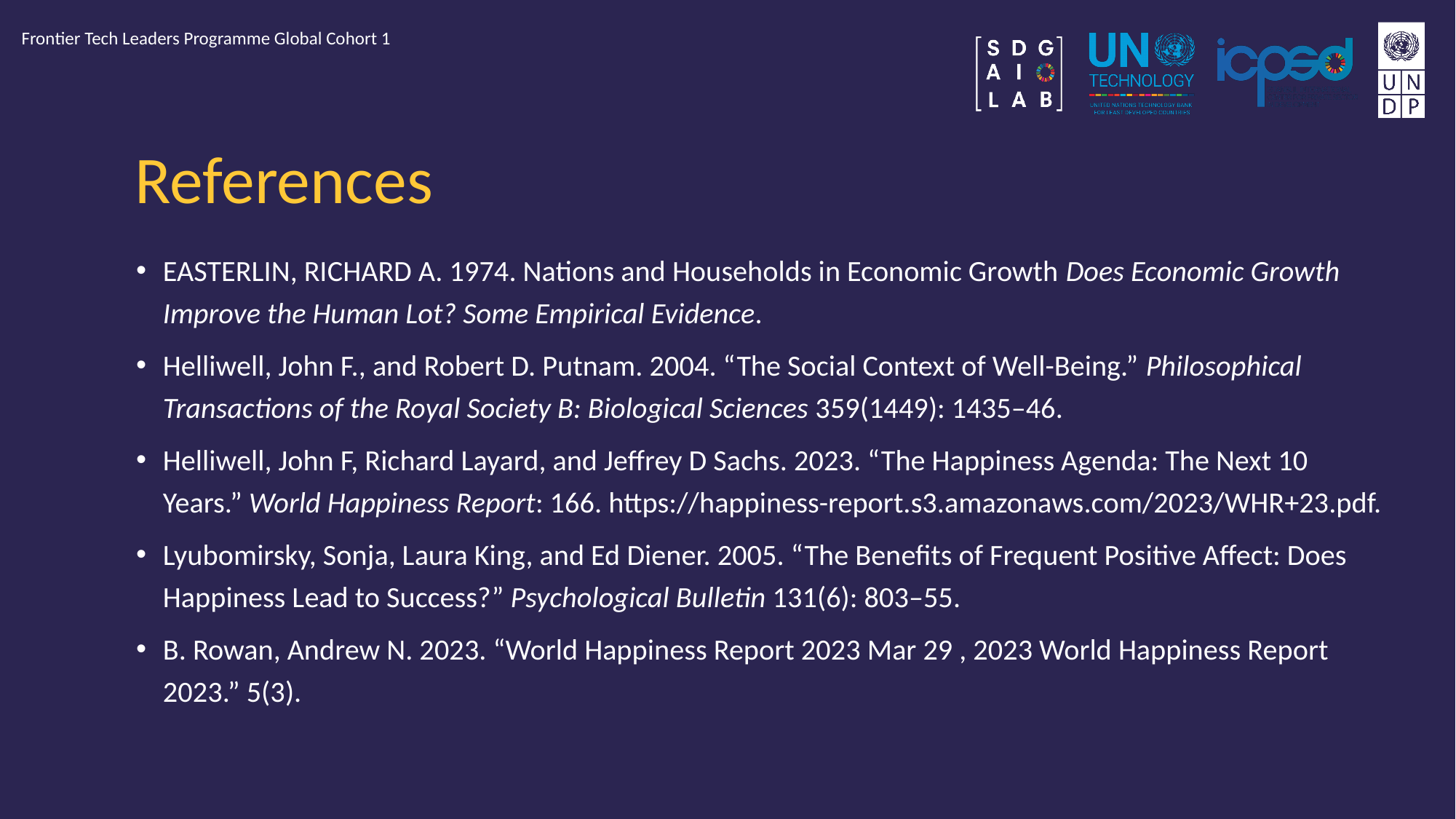

Frontier Tech Leaders Programme Global Cohort 1
# References
EASTERLIN, RICHARD A. 1974. Nations and Households in Economic Growth Does Economic Growth Improve the Human Lot? Some Empirical Evidence.
Helliwell, John F., and Robert D. Putnam. 2004. “The Social Context of Well-Being.” Philosophical Transactions of the Royal Society B: Biological Sciences 359(1449): 1435–46.
Helliwell, John F, Richard Layard, and Jeffrey D Sachs. 2023. “The Happiness Agenda: The Next 10 Years.” World Happiness Report: 166. https://happiness-report.s3.amazonaws.com/2023/WHR+23.pdf.
Lyubomirsky, Sonja, Laura King, and Ed Diener. 2005. “The Benefits of Frequent Positive Affect: Does Happiness Lead to Success?” Psychological Bulletin 131(6): 803–55.
B. Rowan, Andrew N. 2023. “World Happiness Report 2023 Mar 29 , 2023 World Happiness Report 2023.” 5(3).